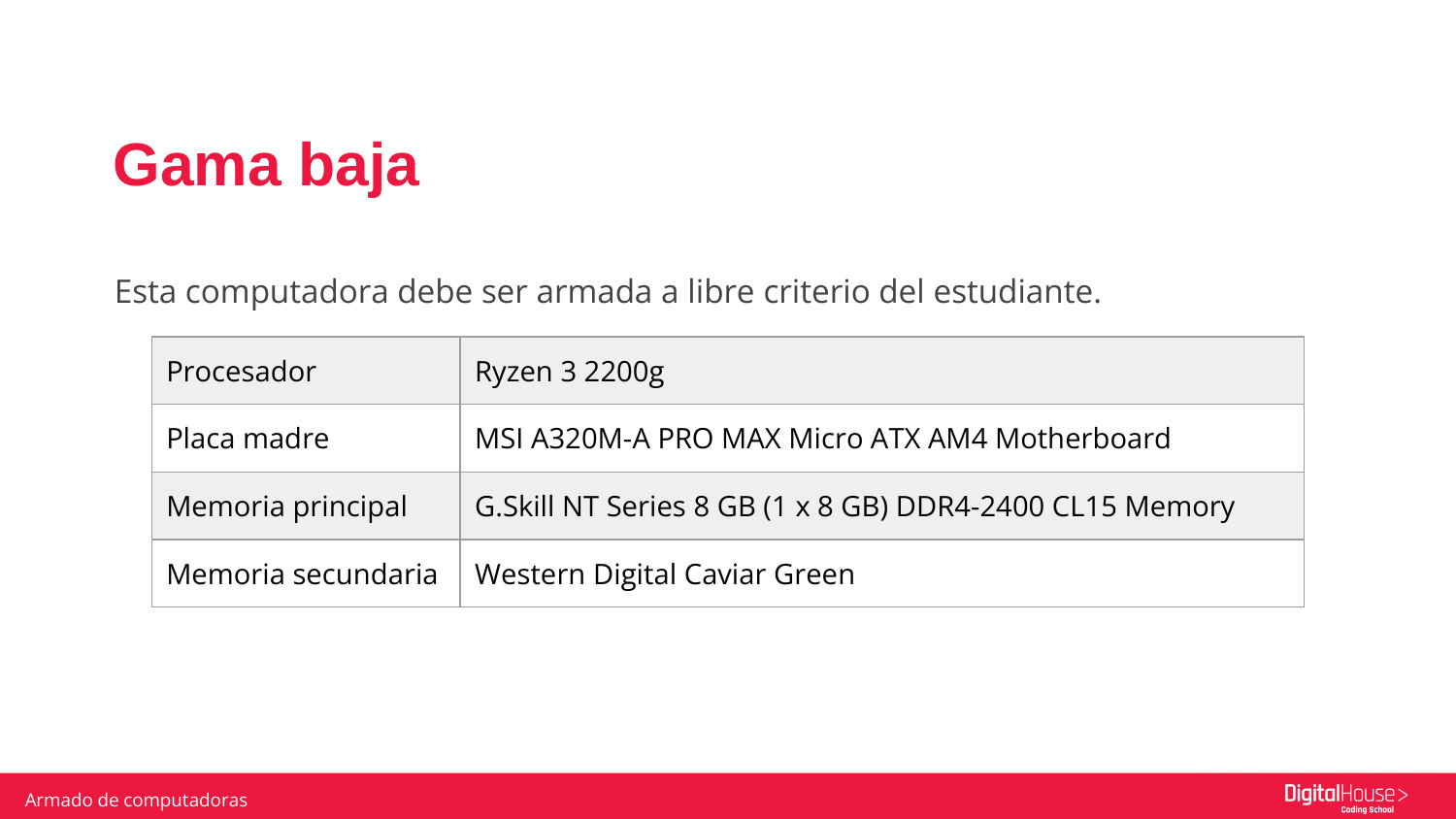

Gama baja
Esta computadora debe ser armada a libre criterio del estudiante.

| Procesador | Ryzen 3 2200g |
| --- | --- |
| Placa madre | MSI A320M-A PRO MAX Micro ATX AM4 Motherboard |
| Memoria principal | G.Skill NT Series 8 GB (1 x 8 GB) DDR4-2400 CL15 Memory |
| Memoria secundaria | Western Digital Caviar Green |